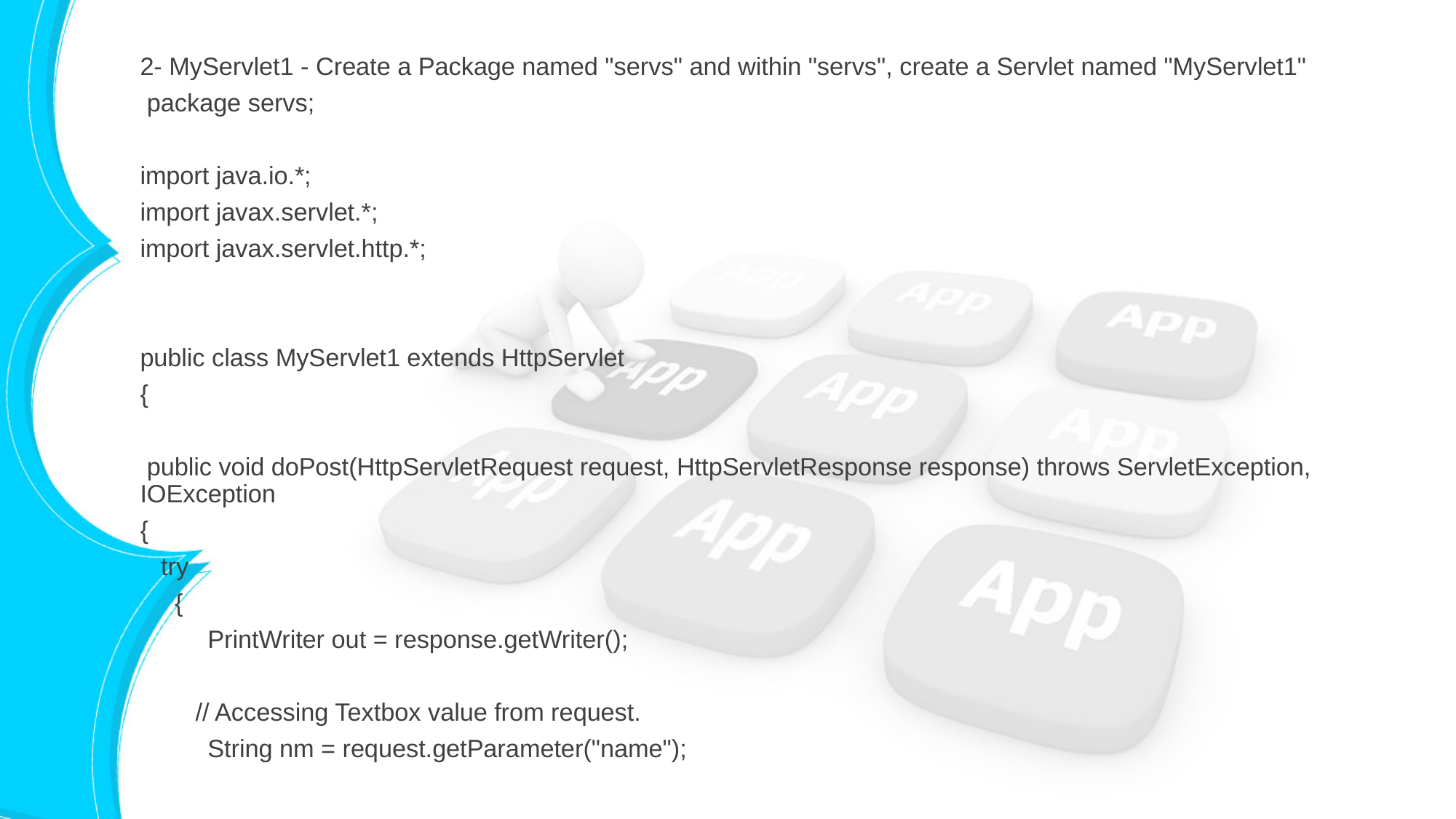

2- MyServlet1 - Create a Package named "servs" and within "servs", create a Servlet named "MyServlet1"
 package servs;

import java.io.*;
import javax.servlet.*;
import javax.servlet.http.*;

public class MyServlet1 extends HttpServlet
{

 public void doPost(HttpServletRequest request, HttpServletResponse response) throws ServletException, IOException
{
   try
     {
	PrintWriter out = response.getWriter();

        // Accessing Textbox value from request.
	String nm = request.getParameter("name");